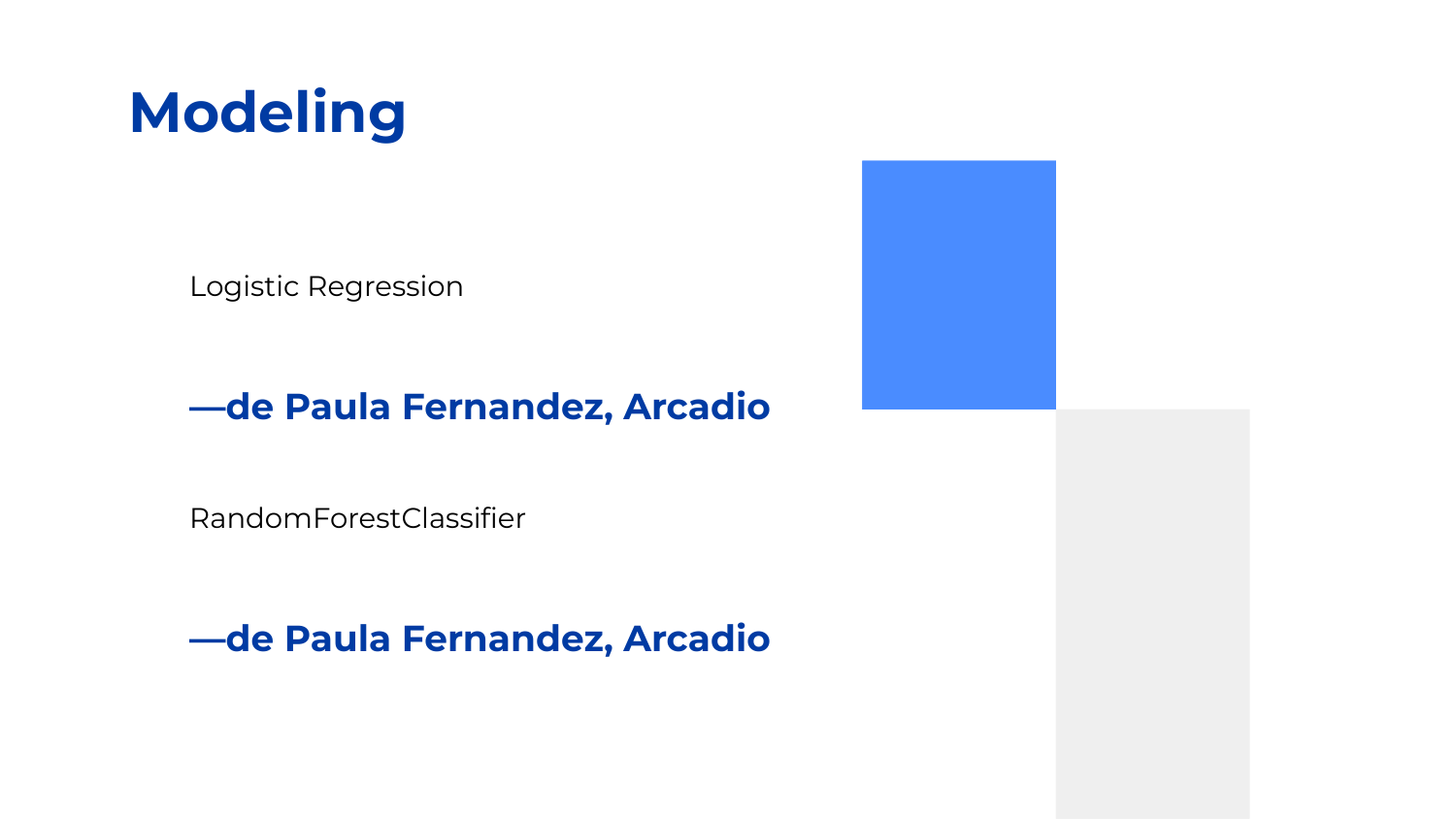

# Modeling

Logistic Regression
—de Paula Fernandez, Arcadio

RandomForestClassifier
—de Paula Fernandez, Arcadio